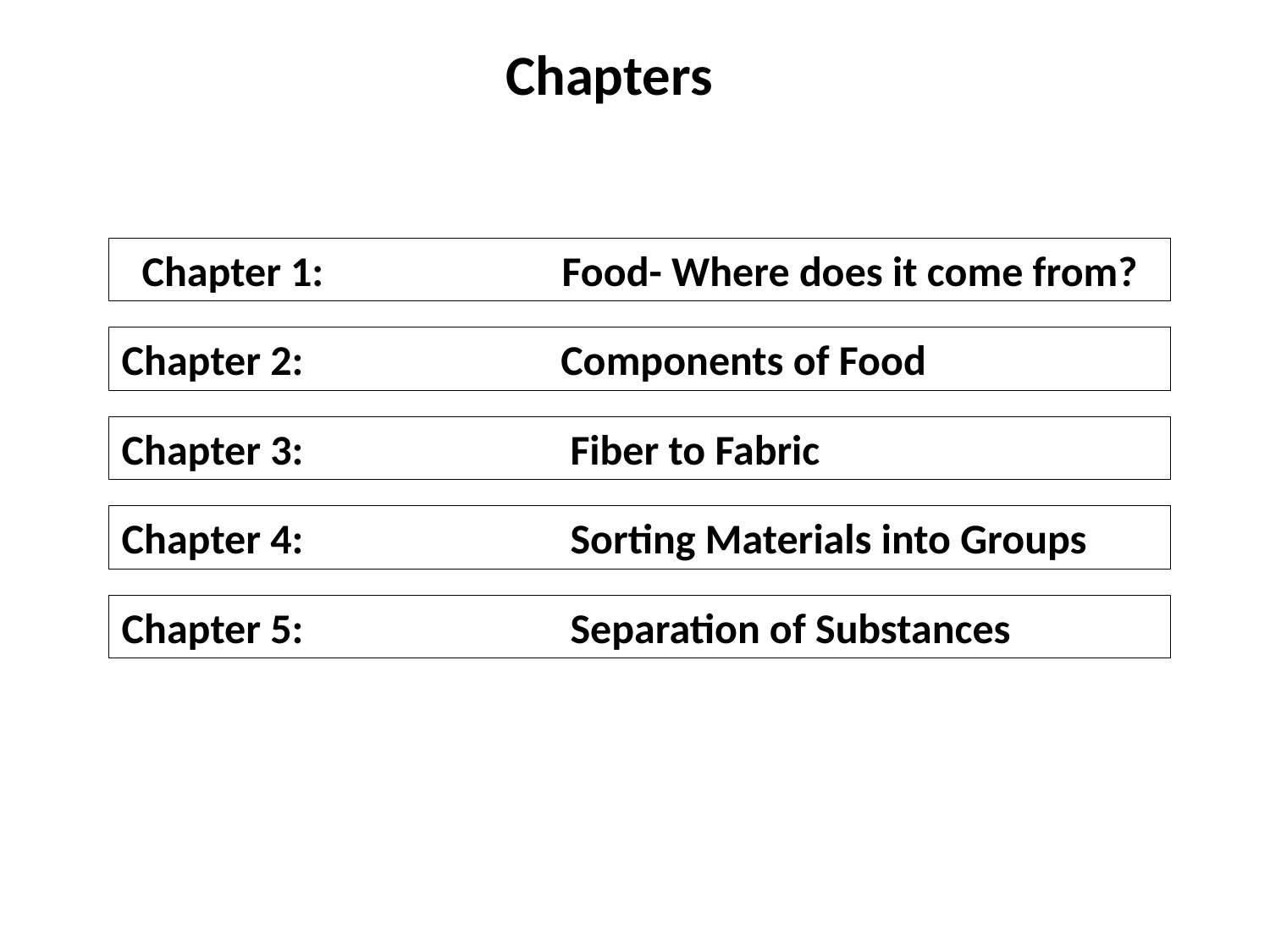

# Chapters
Chapter 1:                         Food- Where does it come from?
Chapter 2:                           Components of Food
Chapter 3:                            Fiber to Fabric
Chapter 4:                            Sorting Materials into Groups
Chapter 5:                            Separation of Substances